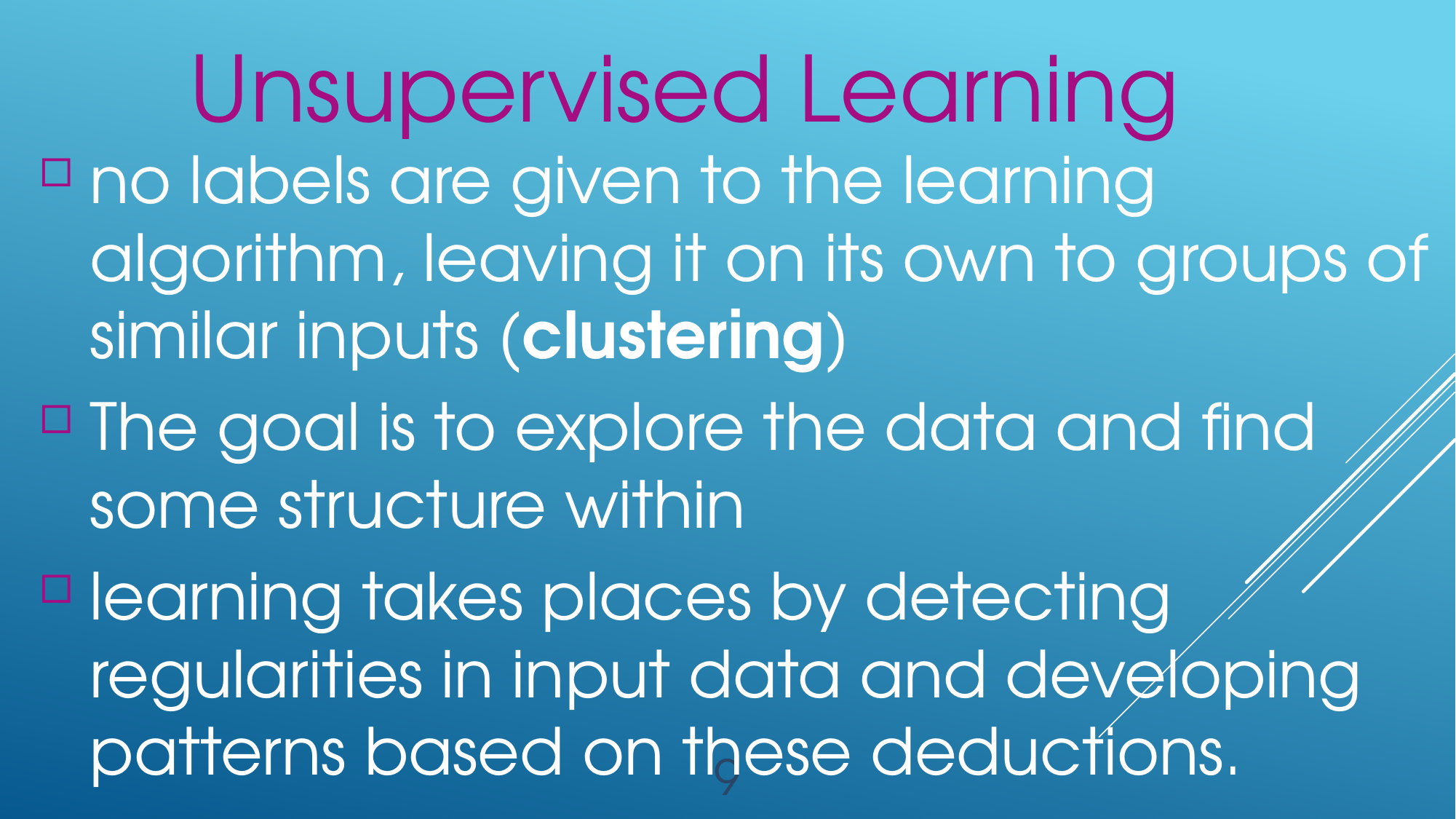

Unsupervised Learning
no labels are given to the learning algorithm, leaving it on its own to groups of similar inputs (clustering)
The goal is to explore the data and find some structure within
learning takes places by detecting regularities in input data and developing patterns based on these deductions.
9